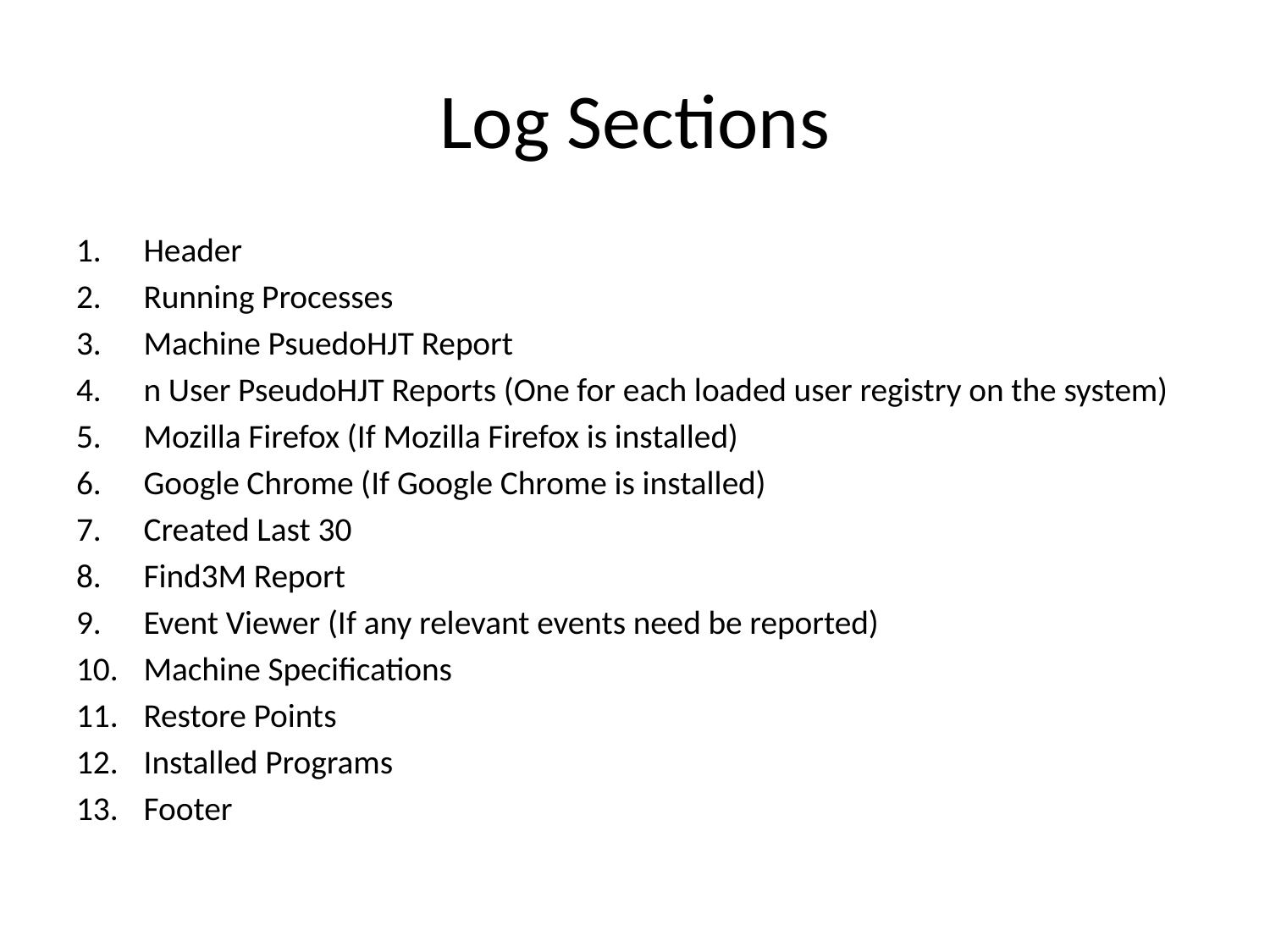

# Log Sections
Header
Running Processes
Machine PsuedoHJT Report
n User PseudoHJT Reports (One for each loaded user registry on the system)
Mozilla Firefox (If Mozilla Firefox is installed)
Google Chrome (If Google Chrome is installed)
Created Last 30
Find3M Report
Event Viewer (If any relevant events need be reported)
Machine Specifications
Restore Points
Installed Programs
Footer